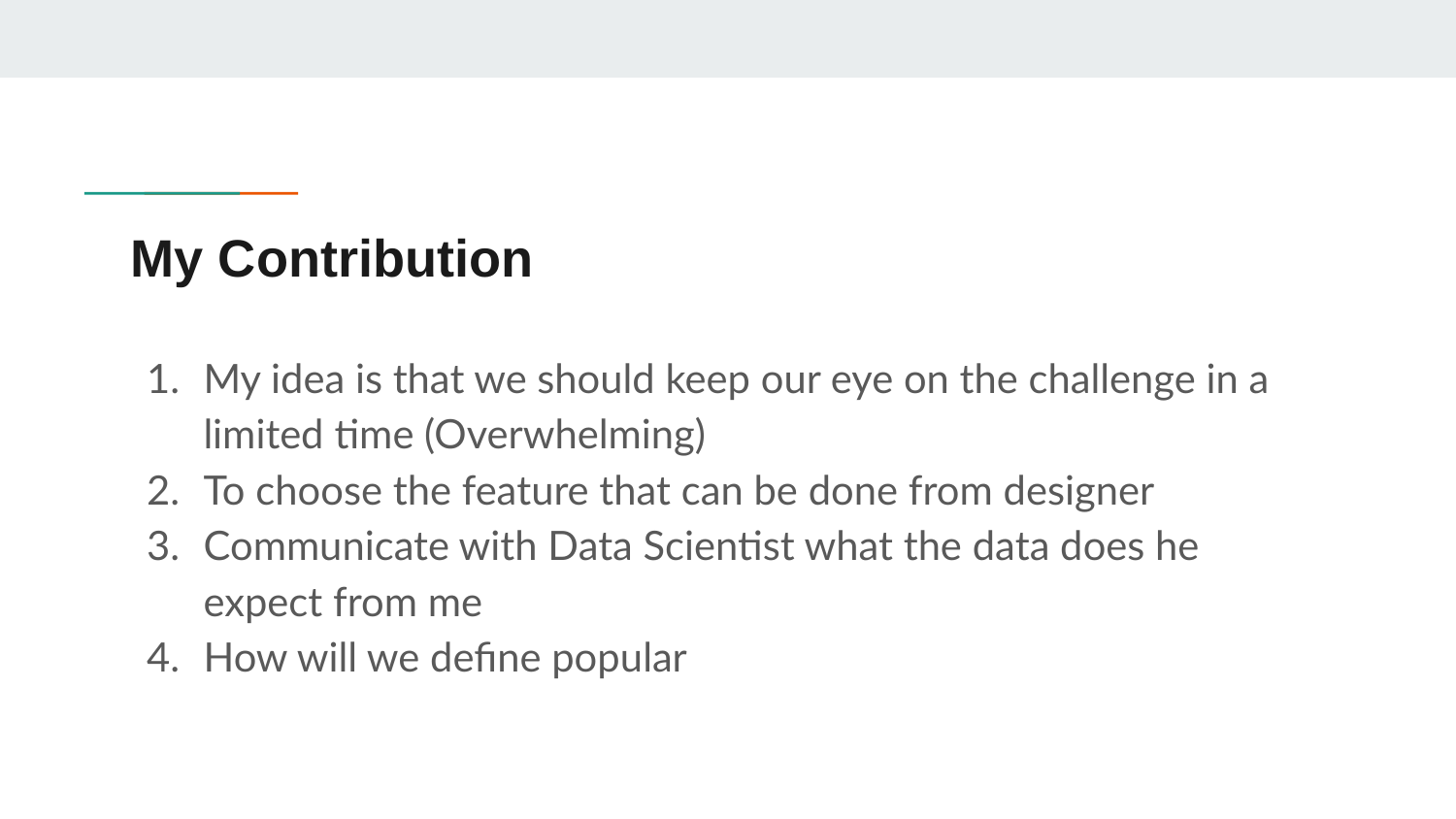

# My Contribution
My idea is that we should keep our eye on the challenge in a limited time (Overwhelming)
To choose the feature that can be done from designer
Communicate with Data Scientist what the data does he expect from me
How will we define popular